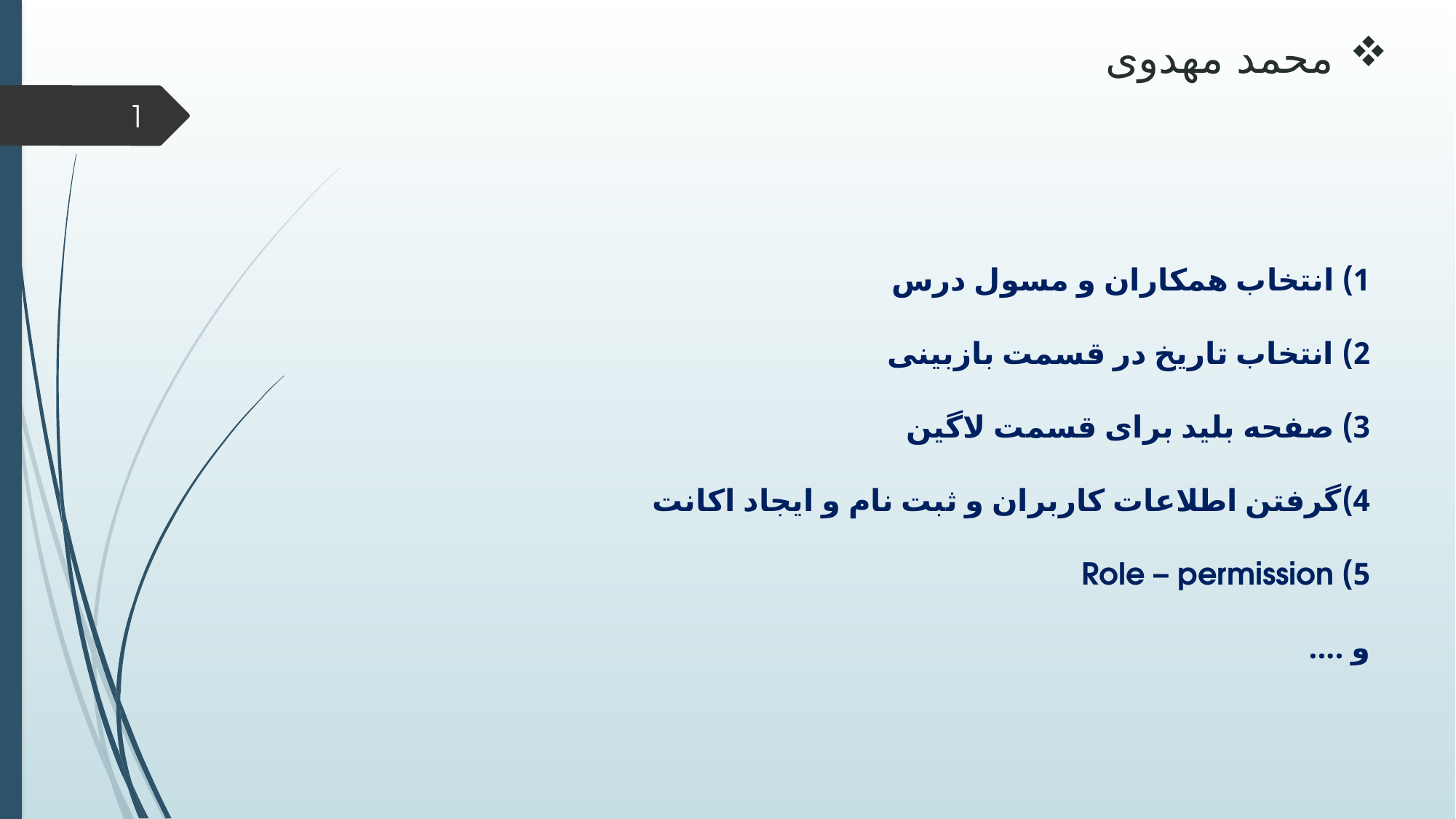

محمد مهدوی
1
1) انتخاب همکاران و مسول درس
2) انتخاب تاریخ در قسمت بازبینی
3) صفحه بلید برای قسمت لاگین
4)گرفتن اطلاعات کاربران و ثبت نام و ایجاد اکانت
5) Role – permission
و ....